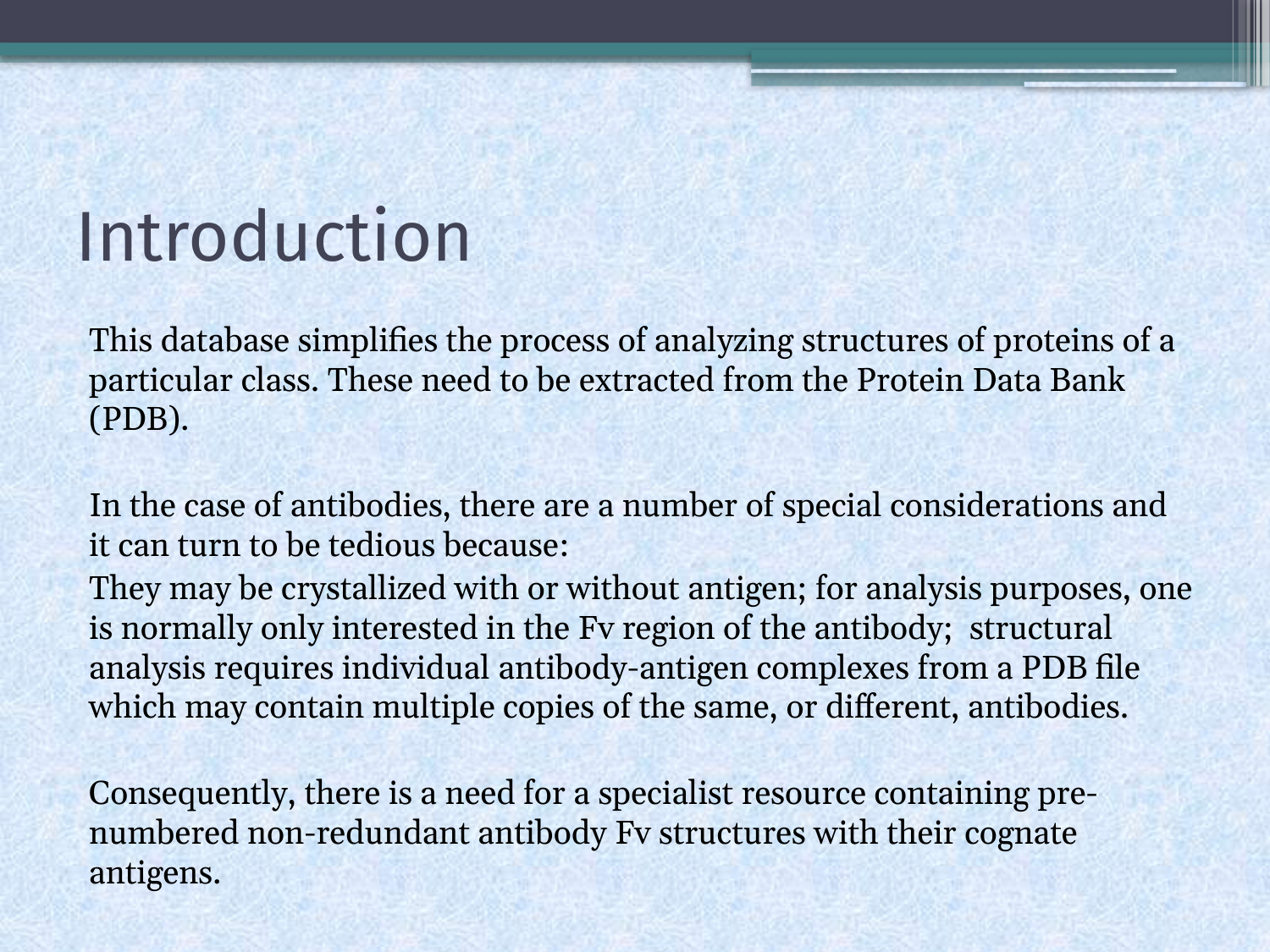

# Introduction
This database simplifies the process of analyzing structures of proteins of a particular class. These need to be extracted from the Protein Data Bank (PDB).

In the case of antibodies, there are a number of special considerations and it can turn to be tedious because:
They may be crystallized with or without antigen; for analysis purposes, one is normally only interested in the Fv region of the antibody;  structural analysis requires individual antibody-antigen complexes from a PDB file which may contain multiple copies of the same, or different, antibodies.

Consequently, there is a need for a specialist resource containing pre-numbered non-redundant antibody Fv structures with their cognate antigens.